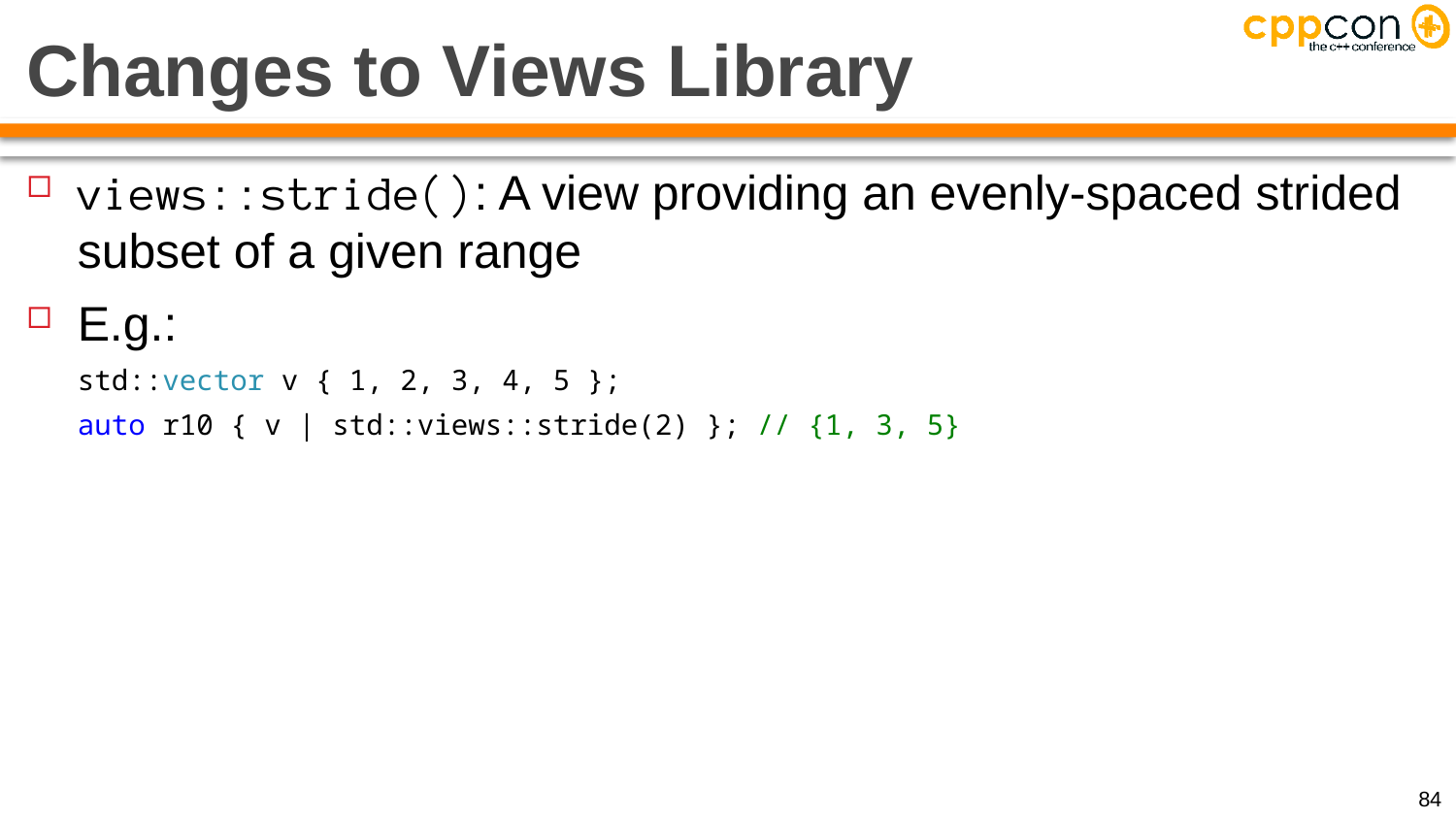

# Changes to Views Library
views::stride(): A view providing an evenly-spaced strided subset of a given range
E.g.:
std::vector v { 1, 2, 3, 4, 5 };
auto r10 { v | std::views::stride(2) }; // {1, 3, 5}